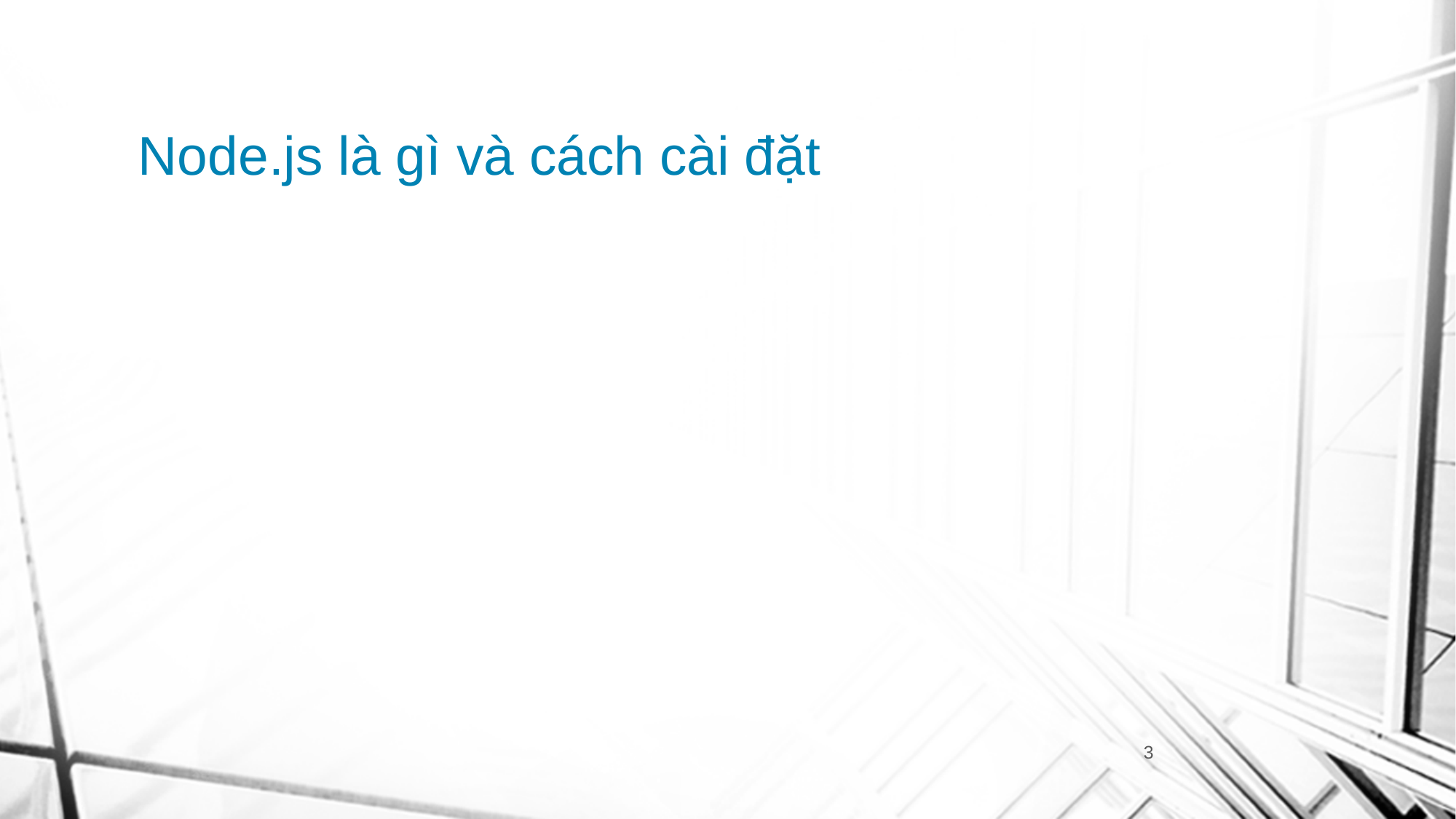

# Node.js là gì và cách cài đặt

3